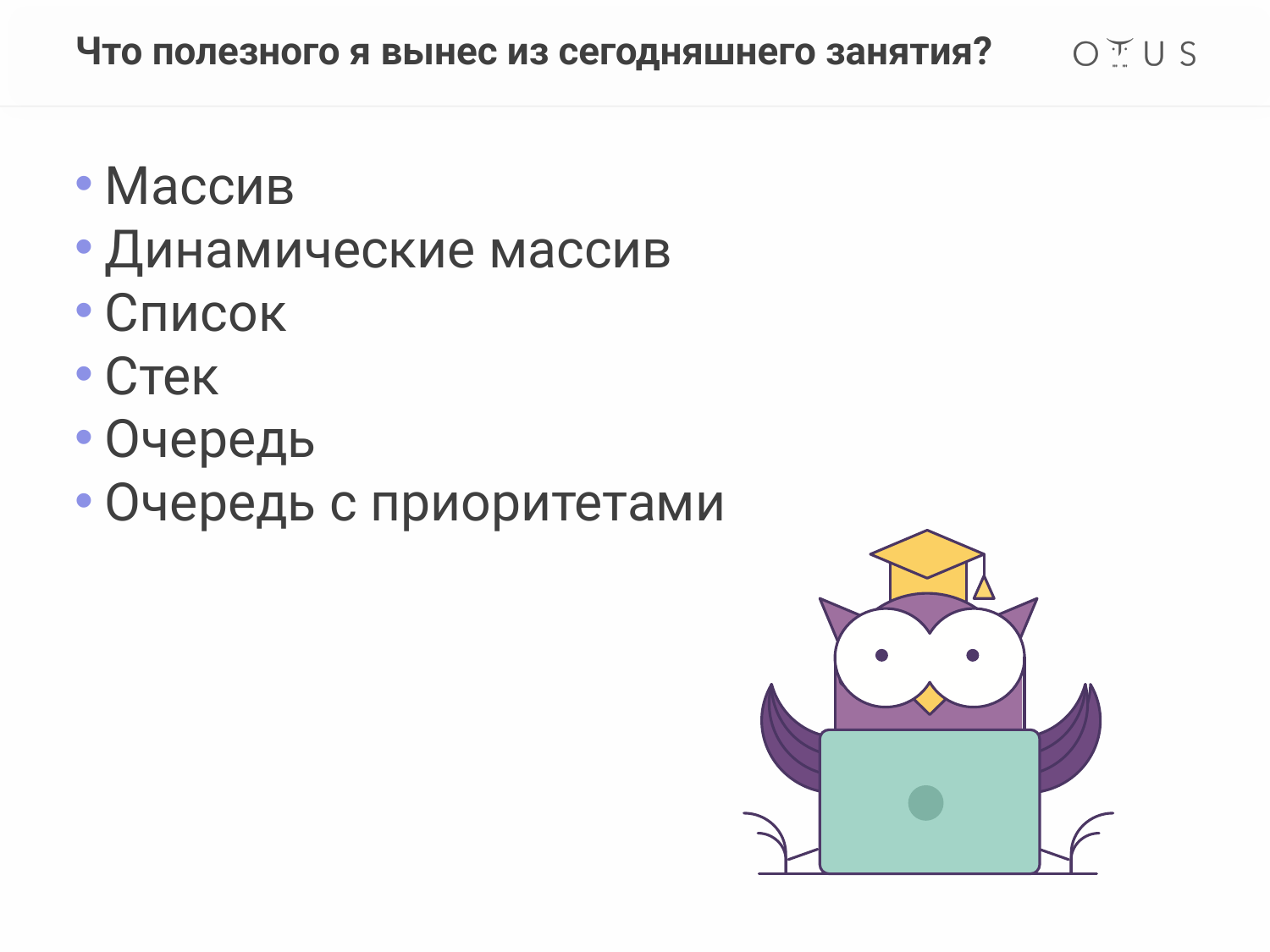

# Что полезного я вынес из сегодняшнего занятия?
Массив
Динамические массив
Список
Стек
Очередь
Очередь с приоритетами